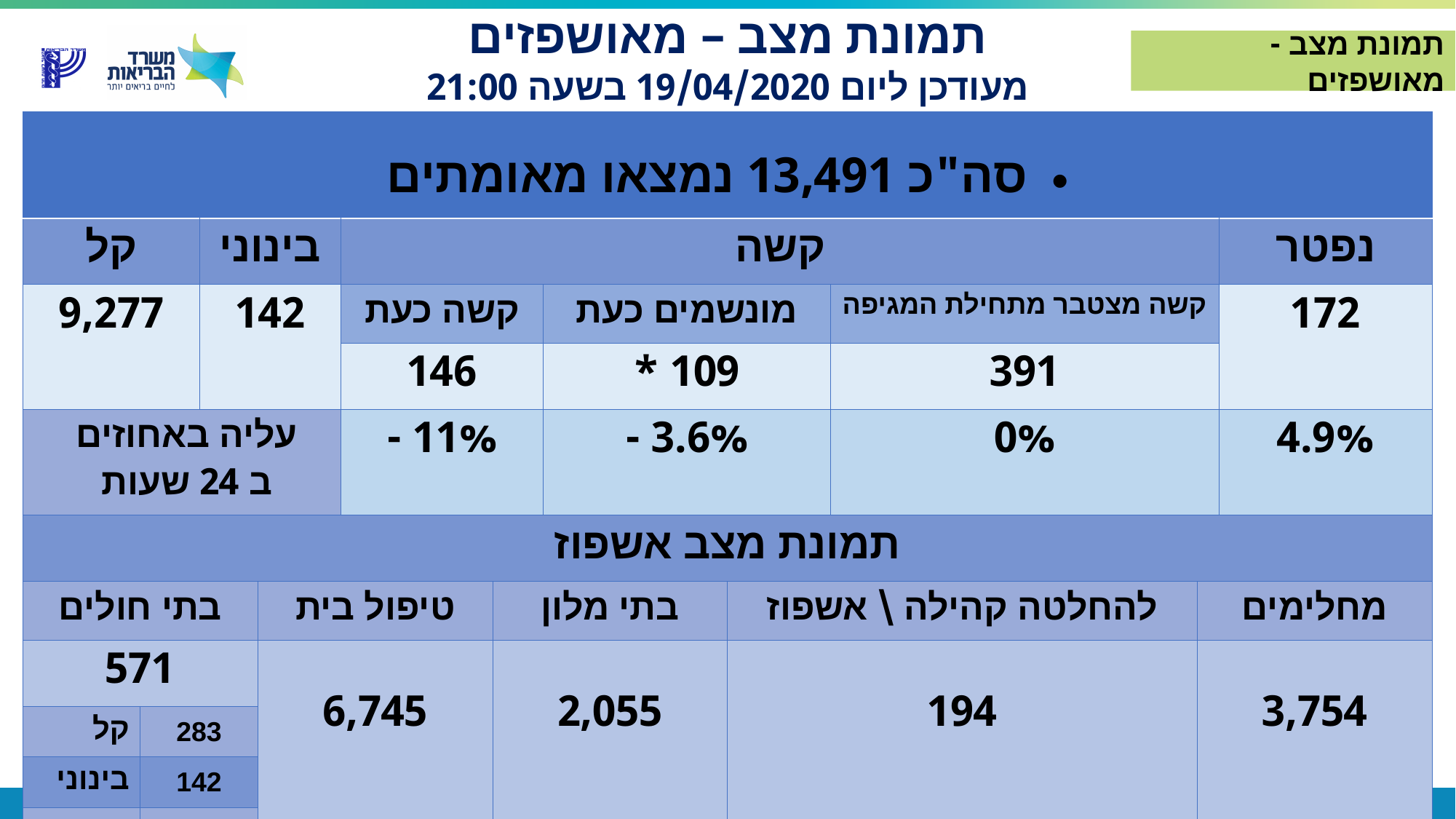

תמונת מצב – מאושפזים
מעודכן ליום 19/04/2020 בשעה 21:00
תמונת מצב - מאושפזים
| סה"כ 13,491 נמצאו מאומתים |  |  |  |  |  |  |  |  |  |  |
| --- | --- | --- | --- | --- | --- | --- | --- | --- | --- | --- |
| קל |  | בינוני |  | קשה |  |  |  |  |  | נפטר |
| 9,277 |  | 142 |  | קשה כעת |  | מונשמים כעת |  | קשה מצטבר מתחילת המגיפה |  | 172 |
|  |  |  |  | 146 |  | 109 \* |  | 391 |  |  |
| עליה באחוזים ב 24 שעות |  |  |  | 11% - |  | 3.6% - |  | 0% |  | 4.9% |
| תמונת מצב אשפוז |  |  |  |  |  |  |  |  |  |  |
| בתי חולים |  |  | טיפול בית |  | בתי מלון |  | להחלטה קהילה \ אשפוז |  | מחלימים |  |
| 571 |  |  | 6,745 |  | 2,055 |  | 194 |  | 3,754 |  |
| קל | 283 |  |  |  |  |  |  |  |  |  |
| בינוני | 142 |  |  |  |  |  |  |  |  |  |
| קשה | 146 |  |  |  |  |  |  |  |  |  |